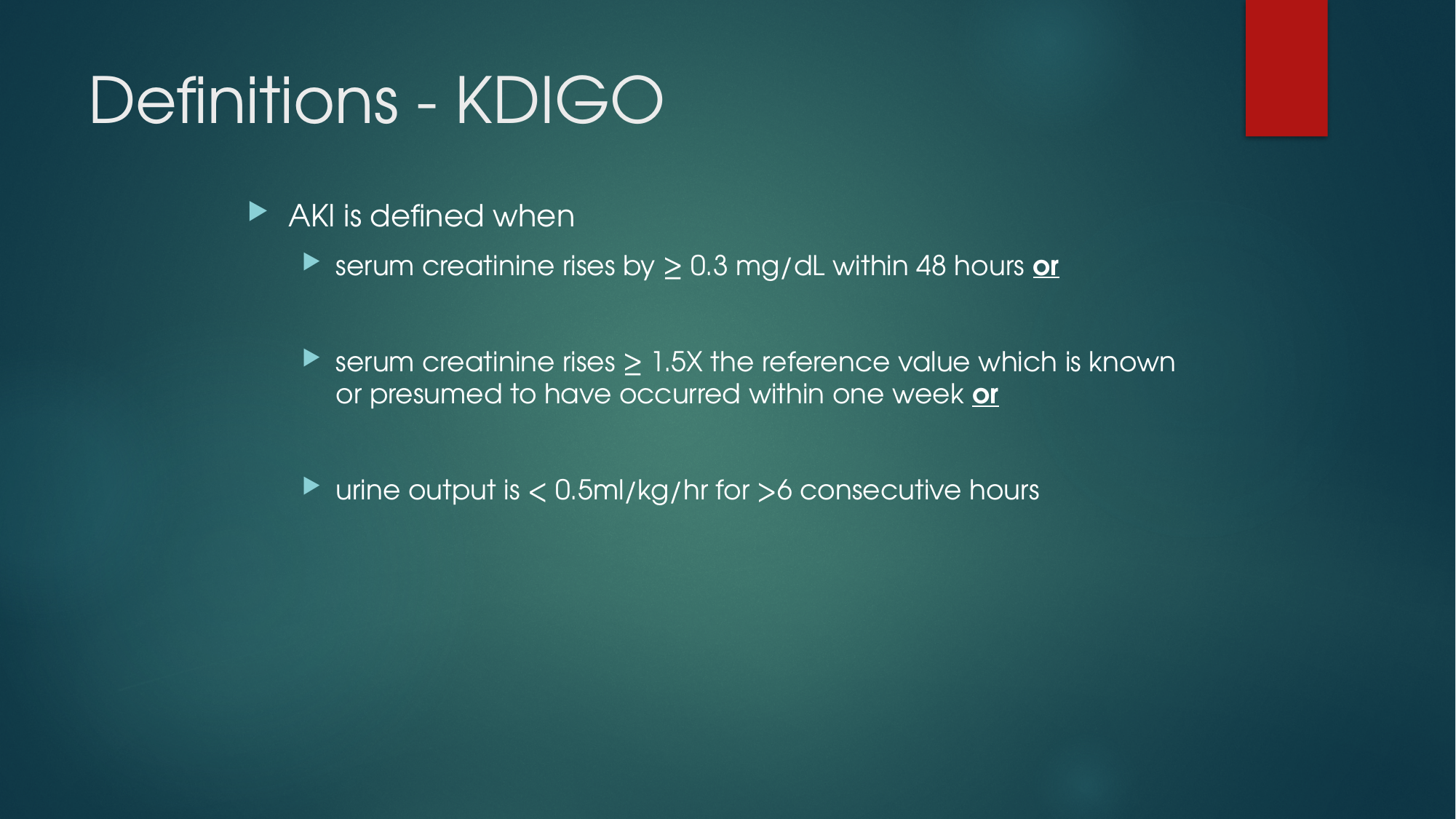

Definitions - KDIGO
AKI is defined when
serum creatinine rises by ≥ 0.3 mg/dL within 48 hours or

serum creatinine rises ≥ 1.5X the reference value which is known or presumed to have occurred within one week or

urine output is < 0.5ml/kg/hr for >6 consecutive hours